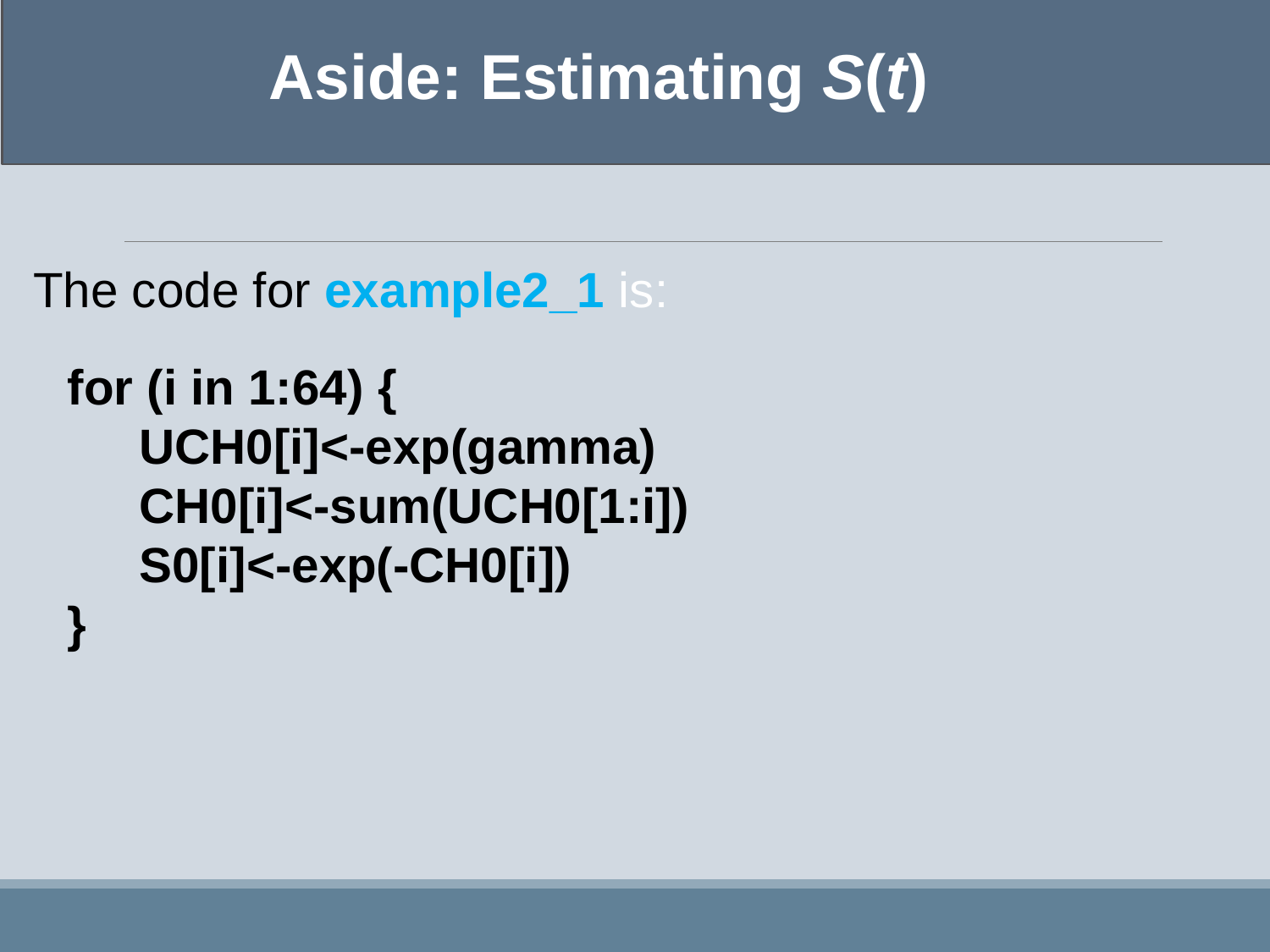

Aside: Estimating S(t)
The code for example2_1 is:
    for (i in 1:64) {
	UCH0[i]<-exp(gamma)
	CH0[i]<-sum(UCH0[1:i])
        	S0[i]<-exp(-CH0[i])
    }